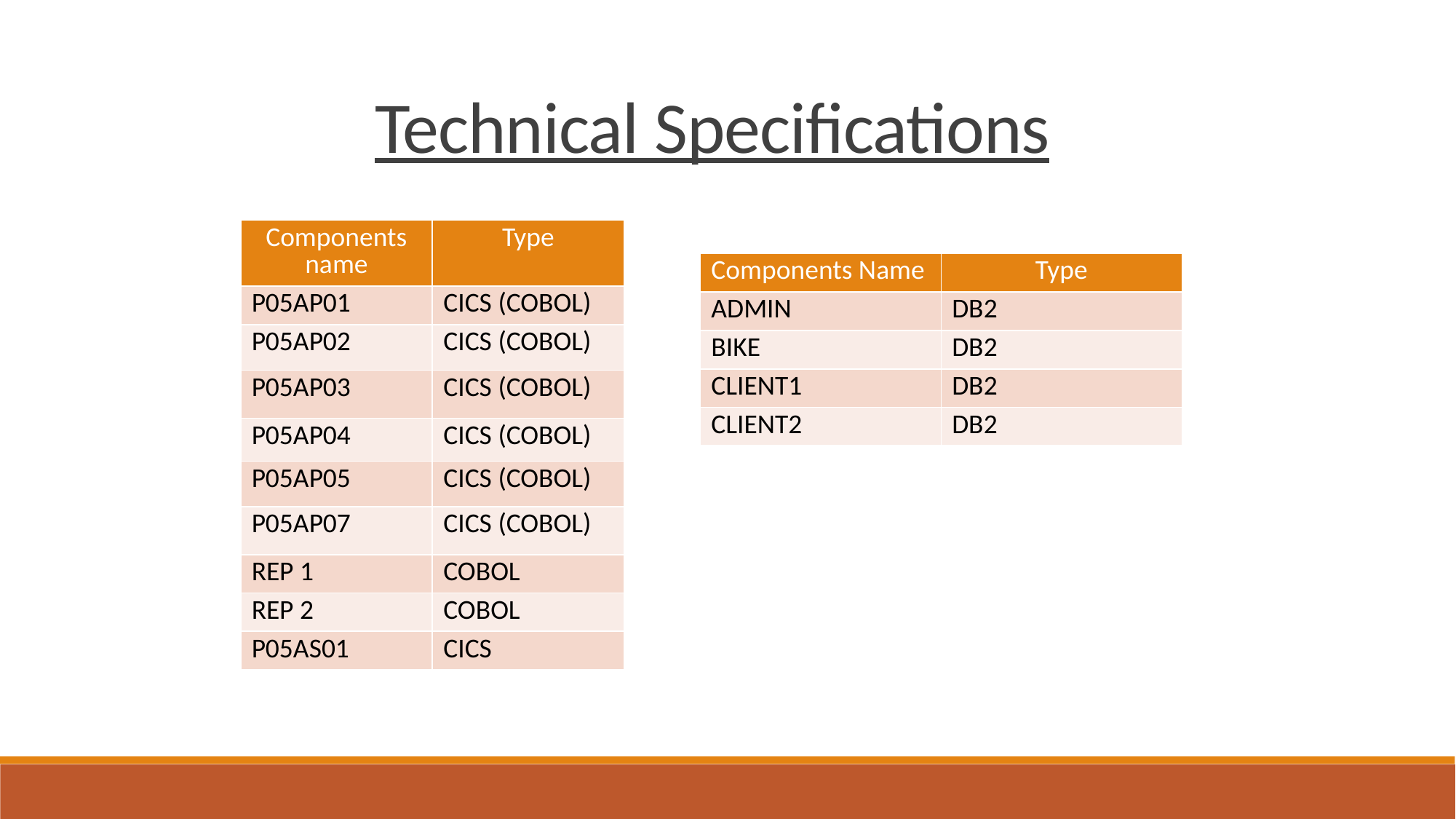

Technical Specifications
| Components name | Type |
| --- | --- |
| P05AP01 | CICS (COBOL) |
| P05AP02 | CICS (COBOL) |
| P05AP03 | CICS (COBOL) |
| P05AP04 | CICS (COBOL) |
| P05AP05 | CICS (COBOL) |
| P05AP07 | CICS (COBOL) |
| REP 1 | COBOL |
| REP 2 | COBOL |
| P05AS01 | CICS |
| Components Name | Type |
| --- | --- |
| ADMIN | DB2 |
| BIKE | DB2 |
| CLIENT1 | DB2 |
| CLIENT2 | DB2 |